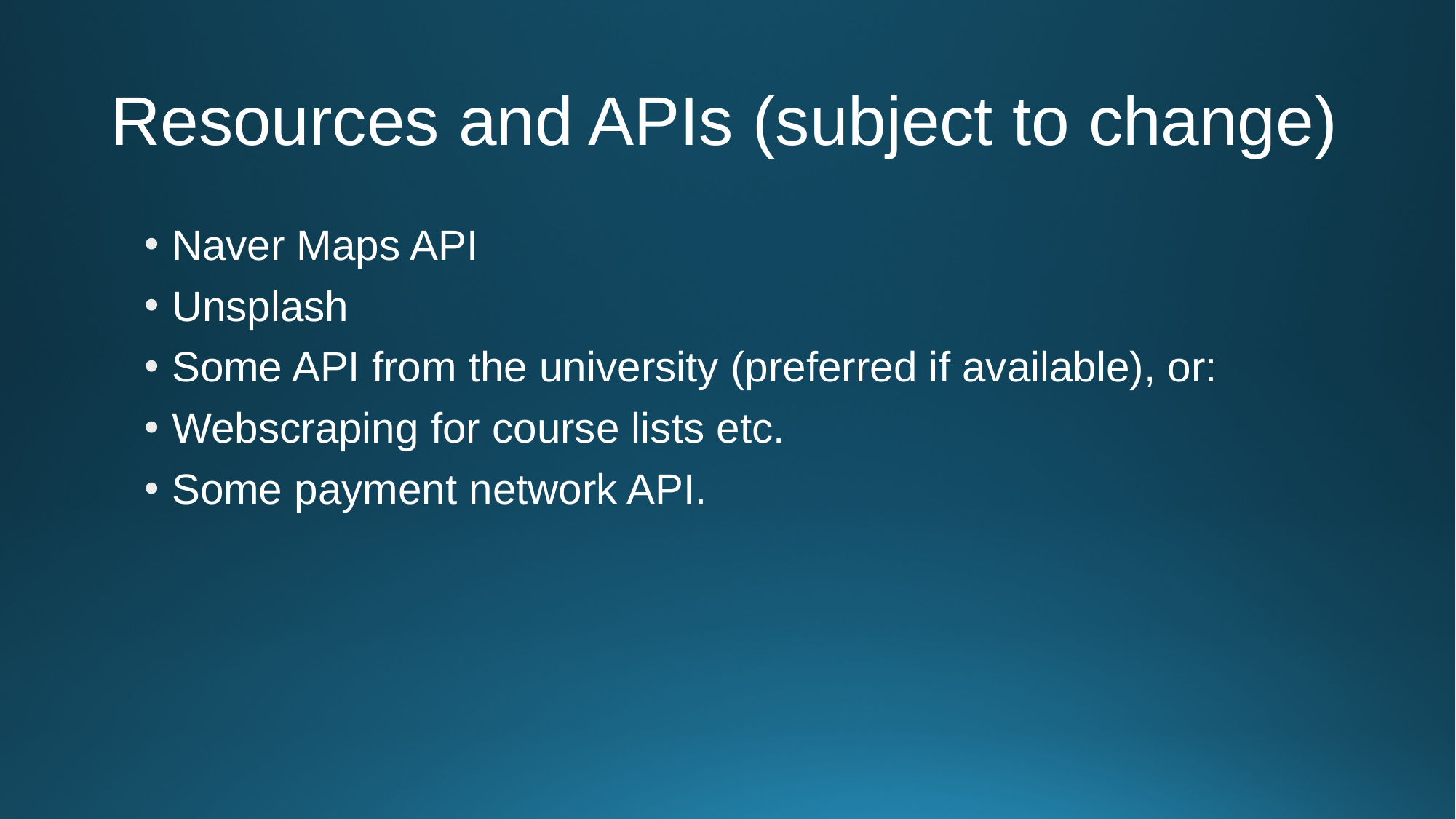

# Resources and APIs (subject to change)
Naver Maps API
Unsplash
Some API from the university (preferred if available), or:
Webscraping for course lists etc.
Some payment network API.